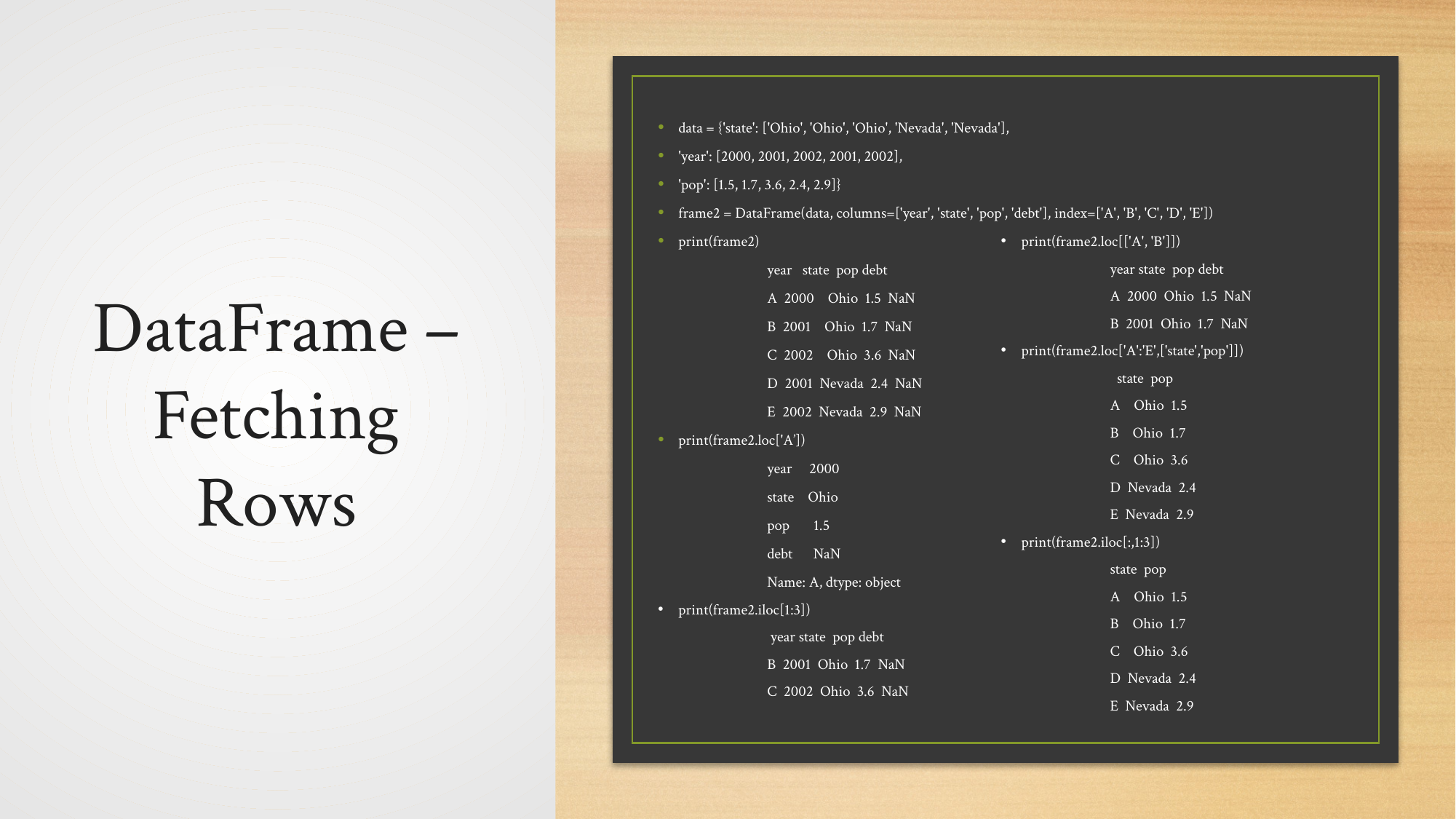

# DataFrame – Fetching Rows

data = {'state': ['Ohio', 'Ohio', 'Ohio', 'Nevada', 'Nevada'],
'year': [2000, 2001, 2002, 2001, 2002],
'pop': [1.5, 1.7, 3.6, 2.4, 2.9]}
frame2 = DataFrame(data, columns=['year', 'state', 'pop', 'debt'], index=['A', 'B', 'C', 'D', 'E'])
print(frame2)
	year   state  pop debt
	A  2000    Ohio  1.5  NaN
	B  2001    Ohio  1.7  NaN
	C  2002    Ohio  3.6  NaN
	D  2001  Nevada  2.4  NaN
	E  2002  Nevada  2.9  NaN
print(frame2.loc['A’])
	year     2000
	state    Ohio
	pop       1.5
	debt      NaN
	Name: A, dtype: object
print(frame2.iloc[1:3])
	 year state  pop debt
	B  2001  Ohio  1.7  NaN
	C  2002  Ohio  3.6  NaN
print(frame2.loc[['A', 'B']])
 	year state  pop debt
	A  2000  Ohio  1.5  NaN
	B  2001  Ohio  1.7  NaN
print(frame2.loc['A':'E',['state','pop']])
    	  state  pop
	A    Ohio  1.5
	B    Ohio  1.7
	C    Ohio  3.6
	D  Nevada  2.4
	E  Nevada  2.9
print(frame2.iloc[:,1:3])
     	state  pop
	A    Ohio  1.5
	B    Ohio  1.7
	C    Ohio  3.6
	D  Nevada  2.4
	E  Nevada  2.9